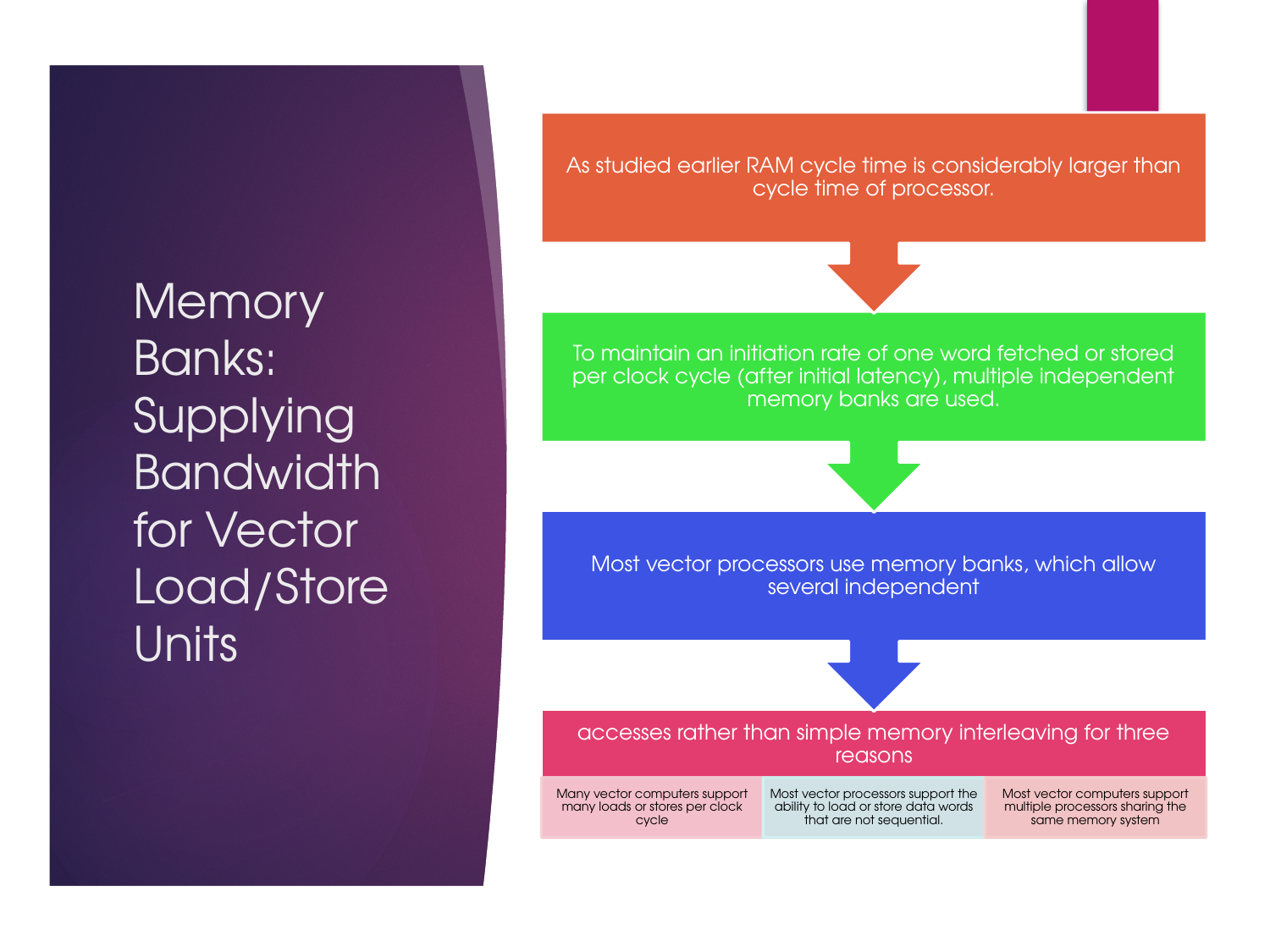

36
accesses rather than simple memory interleaving for three reasons
Many vector computers support many loads or stores per clock cycle
Most vector processors support the ability to load or store data words that are not sequential.
Most vector computers support multiple processors sharing the same memory system
Most vector processors use memory banks, which allow several independent
To maintain an initiation rate of one word fetched or stored per clock cycle (after initial latency), multiple independent memory banks are used.
As studied earlier RAM cycle time is considerably larger than cycle time of processor.
# Memory Banks: Supplying Bandwidth for Vector Load/Store Units